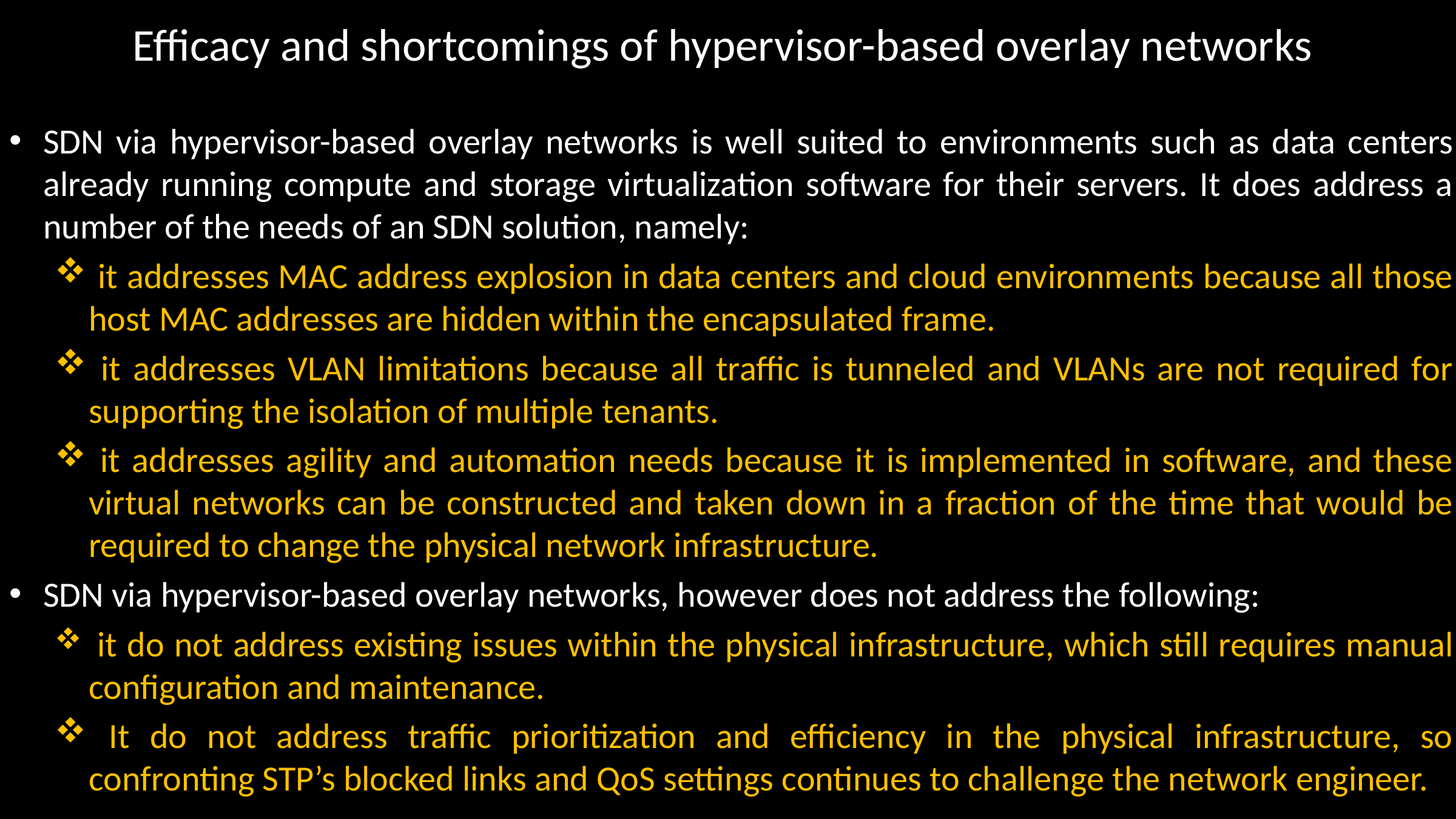

# Efficacy and shortcomings of hypervisor-based overlay networks
SDN via hypervisor-based overlay networks is well suited to environments such as data centers already running compute and storage virtualization software for their servers. It does address a number of the needs of an SDN solution, namely:
 it addresses MAC address explosion in data centers and cloud environments because all those host MAC addresses are hidden within the encapsulated frame.
 it addresses VLAN limitations because all traffic is tunneled and VLANs are not required for supporting the isolation of multiple tenants.
 it addresses agility and automation needs because it is implemented in software, and these virtual networks can be constructed and taken down in a fraction of the time that would be required to change the physical network infrastructure.
SDN via hypervisor-based overlay networks, however does not address the following:
 it do not address existing issues within the physical infrastructure, which still requires manual configuration and maintenance.
 It do not address traffic prioritization and efficiency in the physical infrastructure, so confronting STP’s blocked links and QoS settings continues to challenge the network engineer.